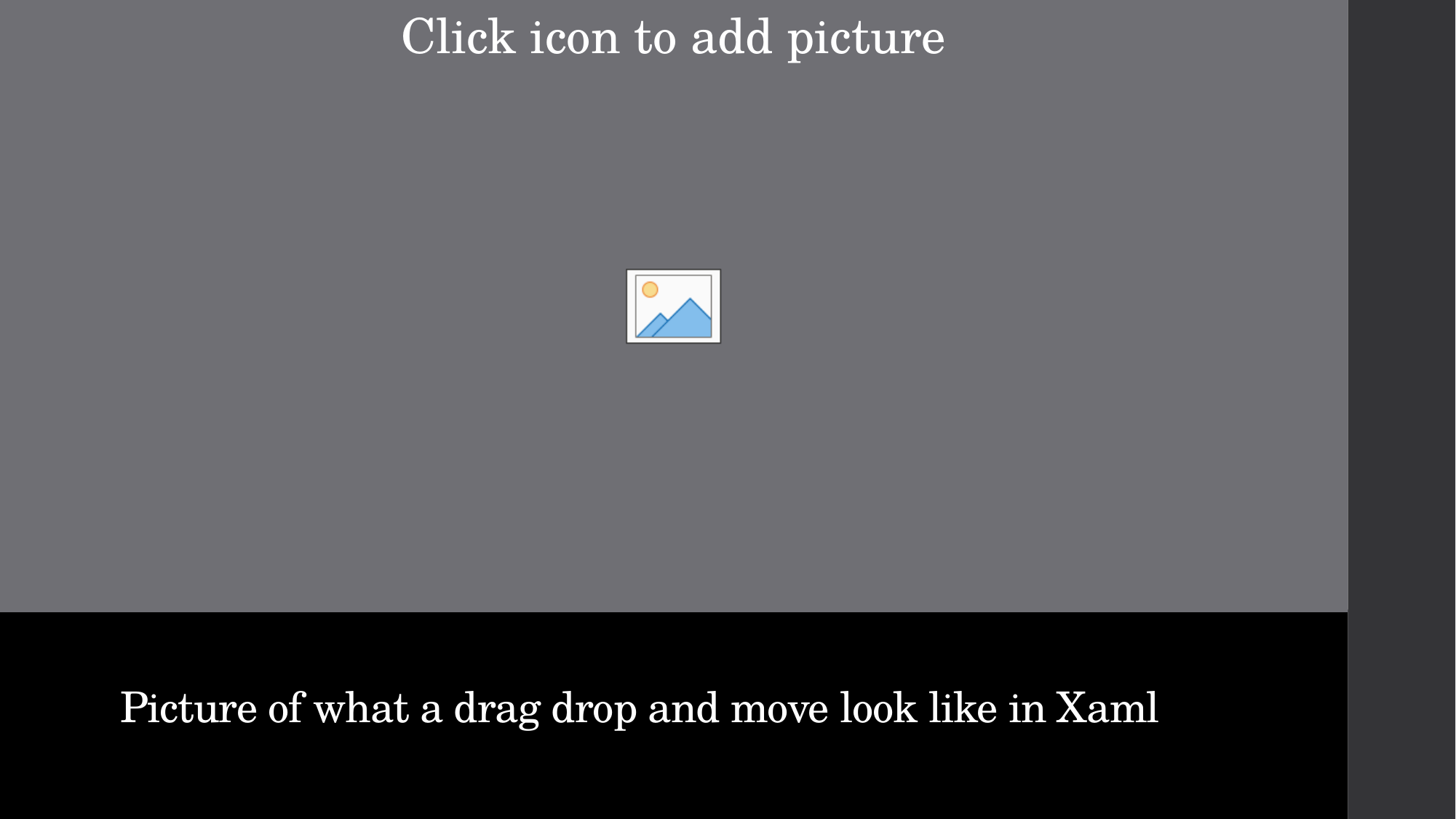

# Picture of what a drag drop and move look like in Xaml